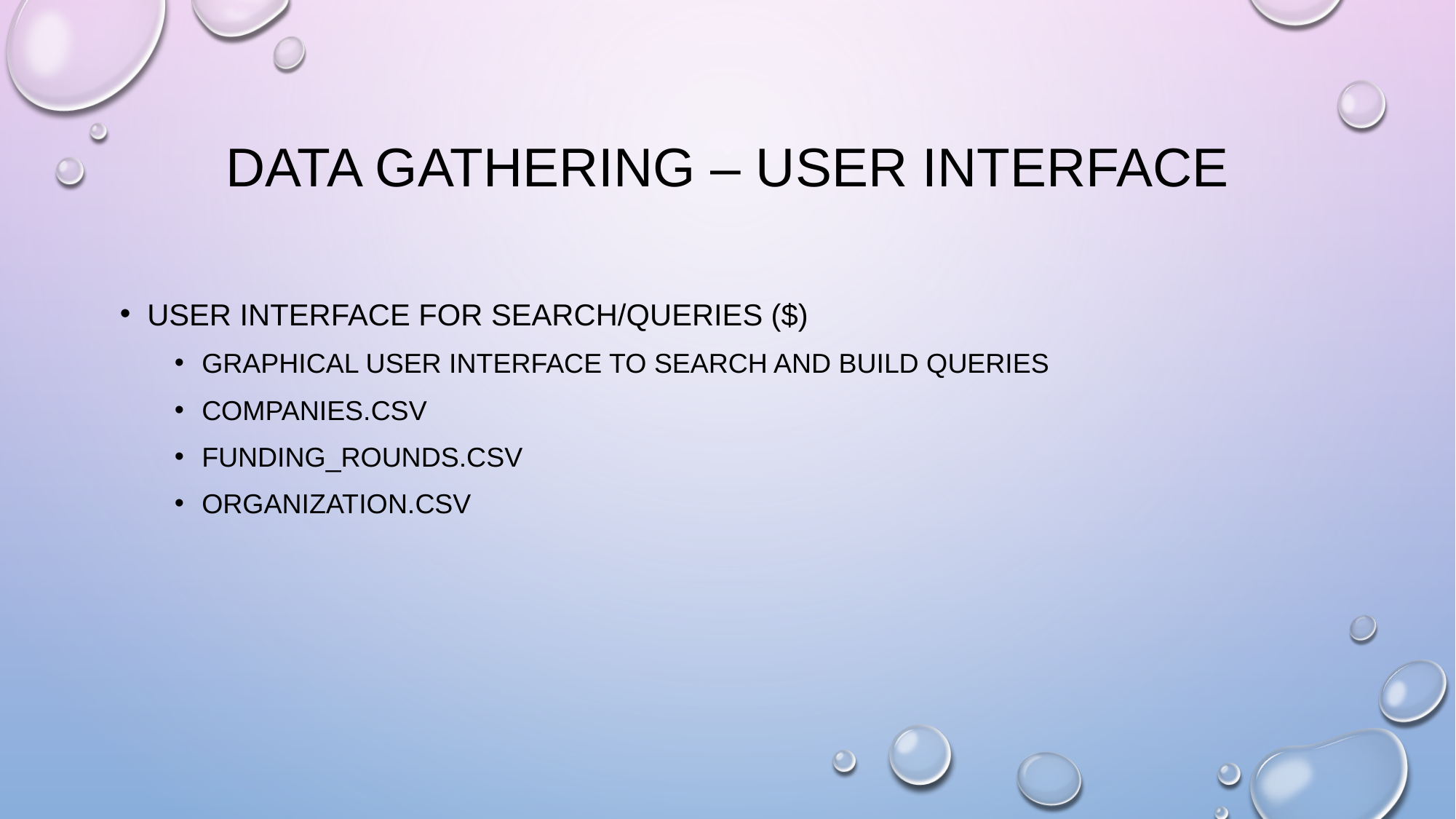

# Data Gathering – User interface
User interface for search/queries ($)
Graphical user interface to search and build queries
Companies.csv
Funding_rounds.csv
Organization.csv